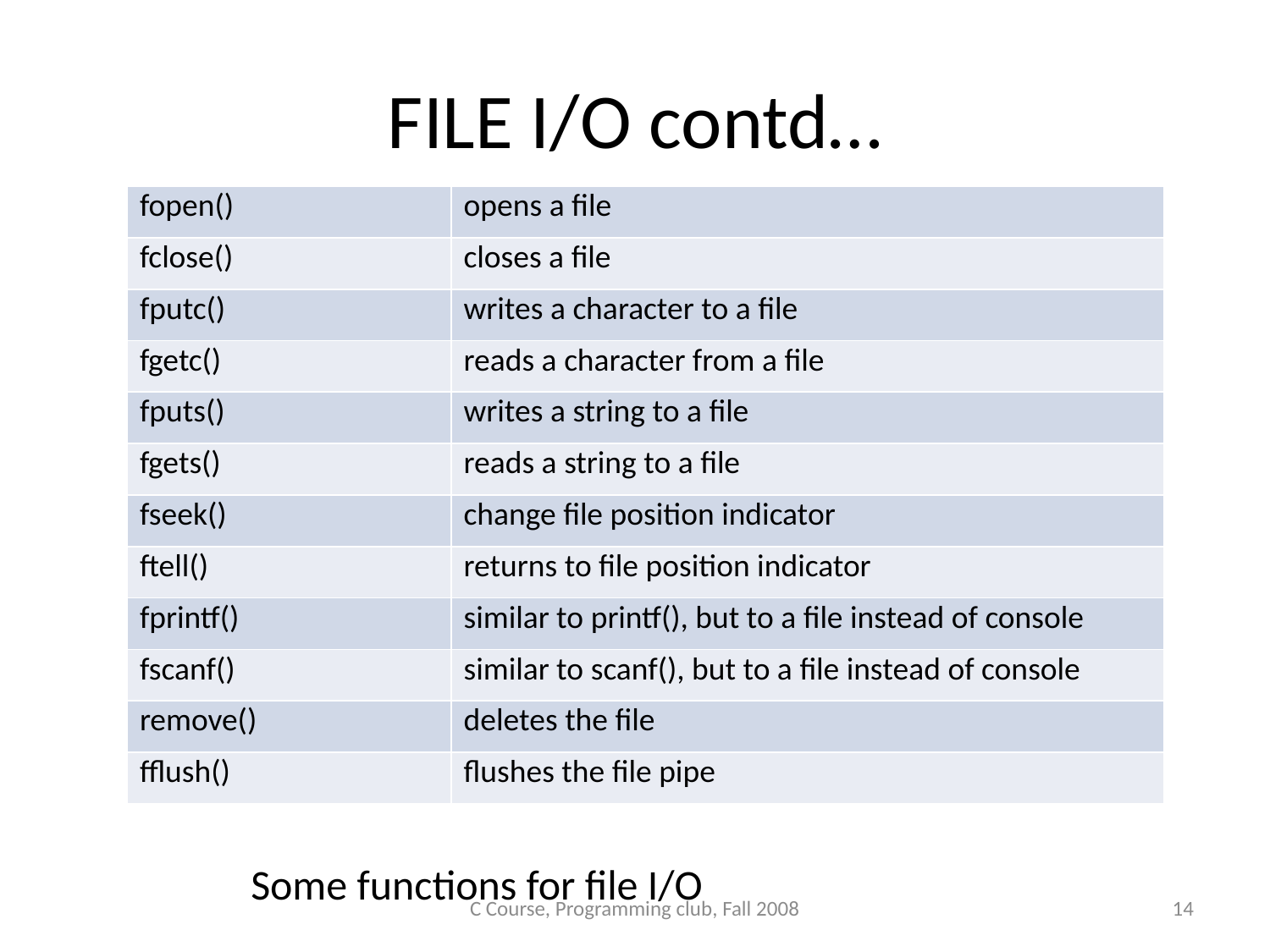

# FILE I/O contd…
| fopen() | opens a file |
| --- | --- |
| fclose() | closes a file |
| fputc() | writes a character to a file |
| fgetc() | reads a character from a file |
| fputs() | writes a string to a file |
| fgets() | reads a string to a file |
| fseek() | change file position indicator |
| ftell() | returns to file position indicator |
| fprintf() | similar to printf(), but to a file instead of console |
| fscanf() | similar to scanf(), but to a file instead of console |
| remove() | deletes the file |
| fflush() | flushes the file pipe |

		Some functions for file I/O
C Course, Programming club, Fall 2008
14